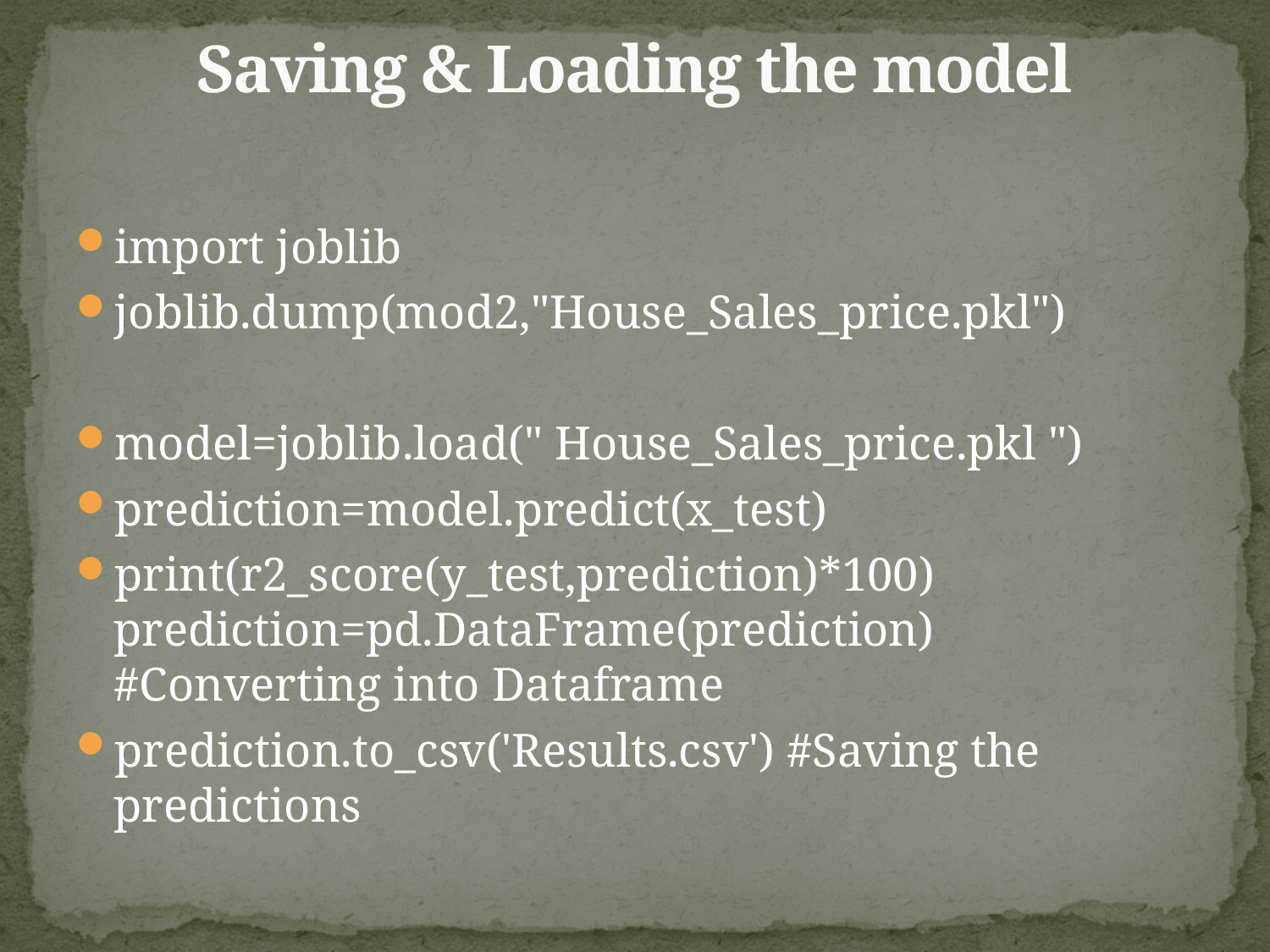

# Saving & Loading the model
import joblib
joblib.dump(mod2,"House_Sales_price.pkl")

model=joblib.load(" House_Sales_price.pkl ")
prediction=model.predict(x_test)
print(r2_score(y_test,prediction)*100) prediction=pd.DataFrame(prediction) #Converting into Dataframe
prediction.to_csv('Results.csv') #Saving the predictions